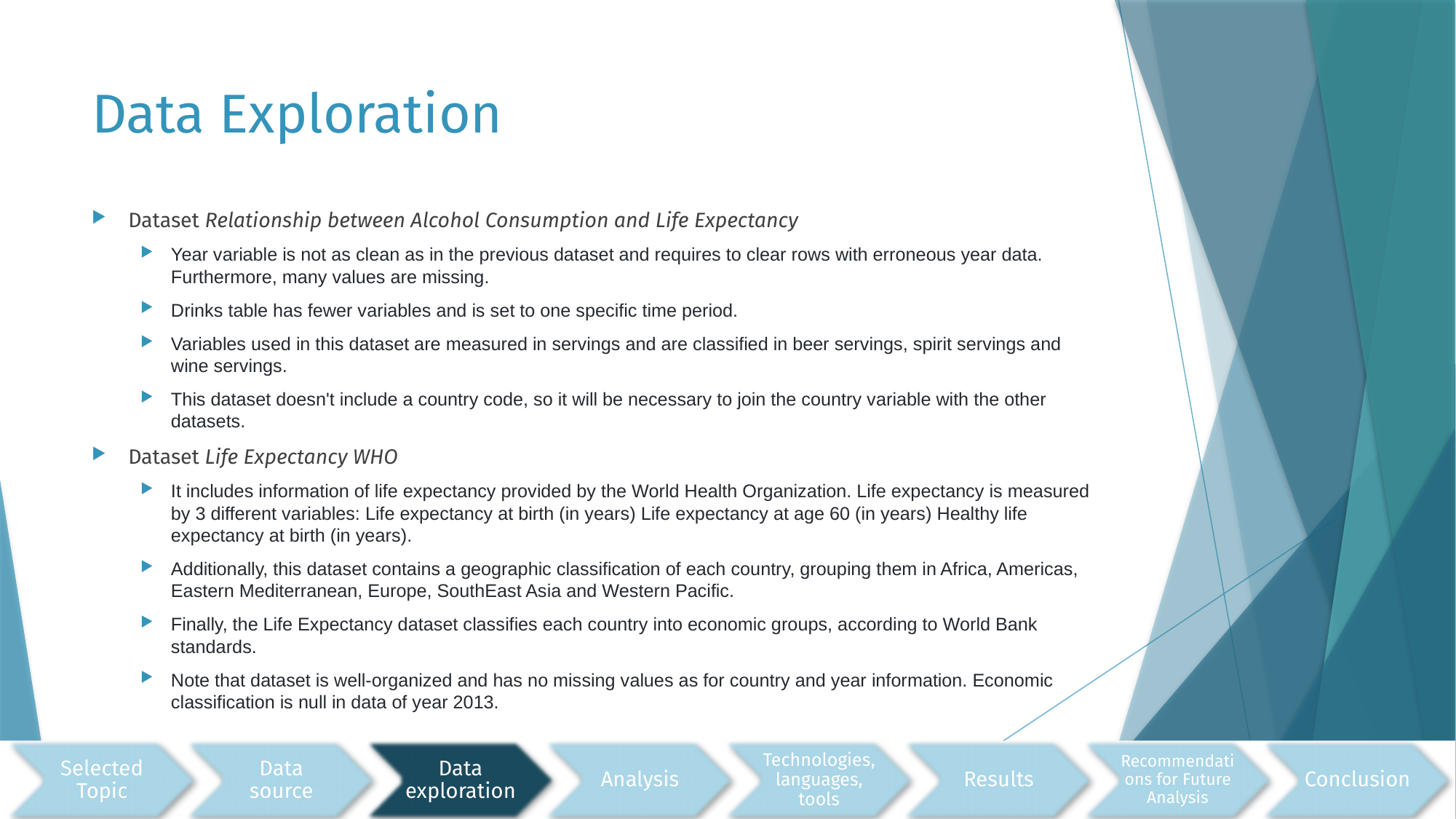

# Data Exploration
Dataset Relationship between Alcohol Consumption and Life Expectancy
Year variable is not as clean as in the previous dataset and requires to clear rows with erroneous year data. Furthermore, many values are missing.
Drinks table has fewer variables and is set to one specific time period.
Variables used in this dataset are measured in servings and are classified in beer servings, spirit servings and wine servings.
This dataset doesn't include a country code, so it will be necessary to join the country variable with the other datasets.
Dataset Life Expectancy WHO
It includes information of life expectancy provided by the World Health Organization. Life expectancy is measured by 3 different variables: Life expectancy at birth (in years) Life expectancy at age 60 (in years) Healthy life expectancy at birth (in years).
Additionally, this dataset contains a geographic classification of each country, grouping them in Africa, Americas, Eastern Mediterranean, Europe, SouthEast Asia and Western Pacific.
Finally, the Life Expectancy dataset classifies each country into economic groups, according to World Bank standards.
Note that dataset is well-organized and has no missing values as for country and year information. Economic classification is null in data of year 2013.
Selected Topic
Data source
Data exploration
Analysis
Technologies, languages, tools
Results
Recommendations for Future Analysis
Conclusion